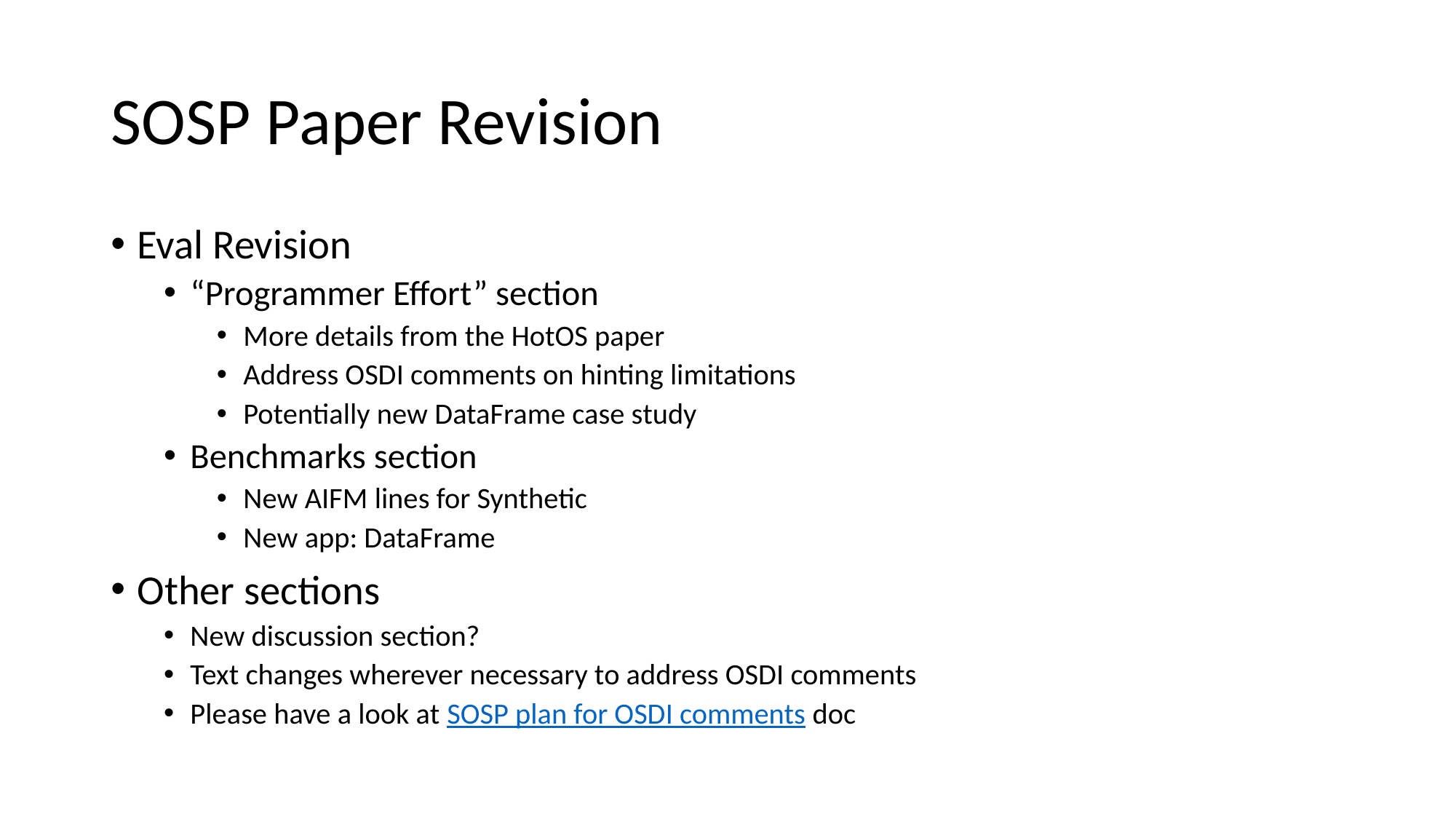

# SOSP Paper Revision
Eval Revision
“Programmer Effort” section
More details from the HotOS paper
Address OSDI comments on hinting limitations
Potentially new DataFrame case study
Benchmarks section
New AIFM lines for Synthetic
New app: DataFrame
Other sections
New discussion section?
Text changes wherever necessary to address OSDI comments
Please have a look at SOSP plan for OSDI comments doc